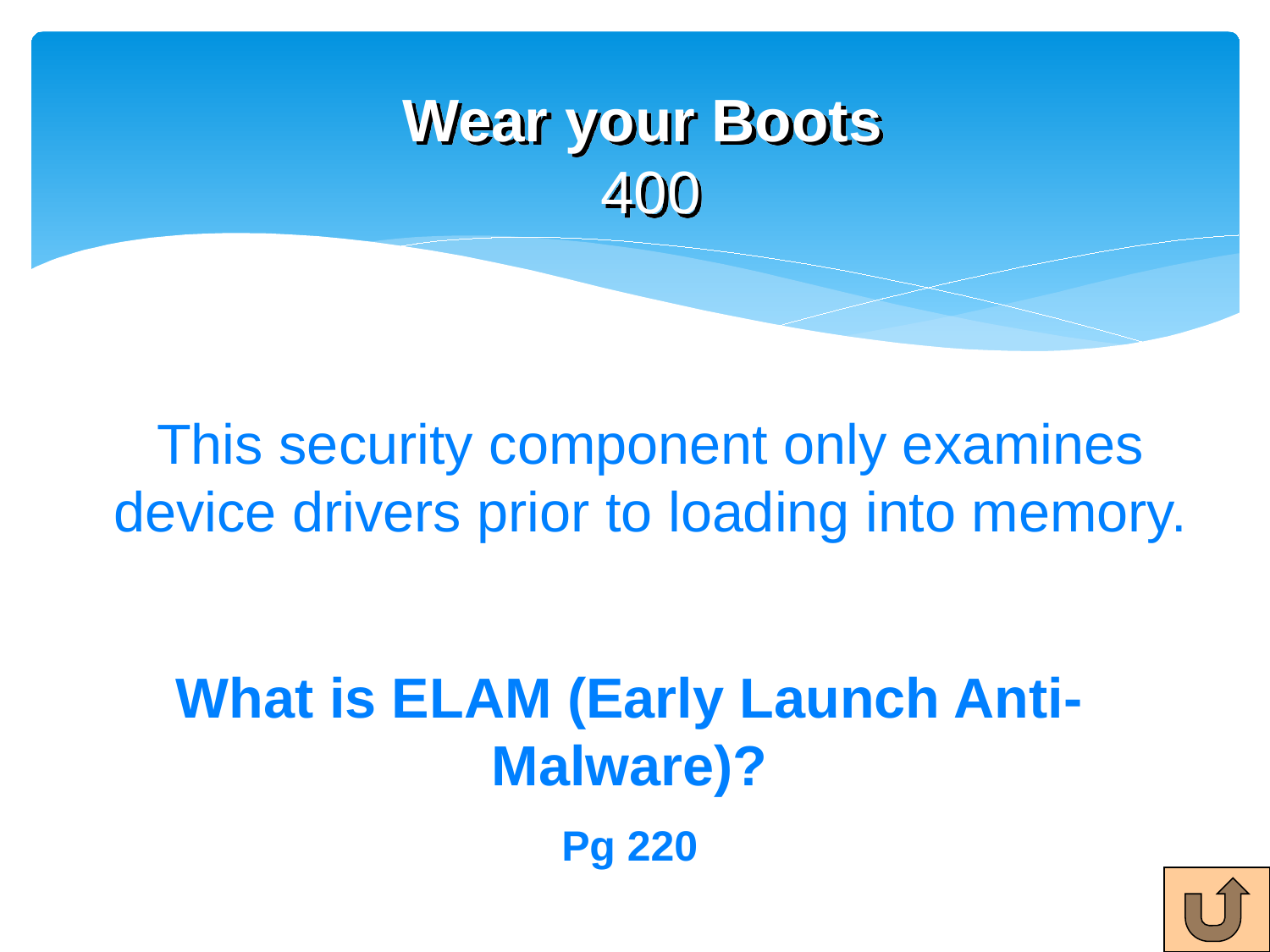

# Wear your Boots 400
This security component only examines device drivers prior to loading into memory.
What is ELAM (Early Launch Anti-Malware)?
Pg 220